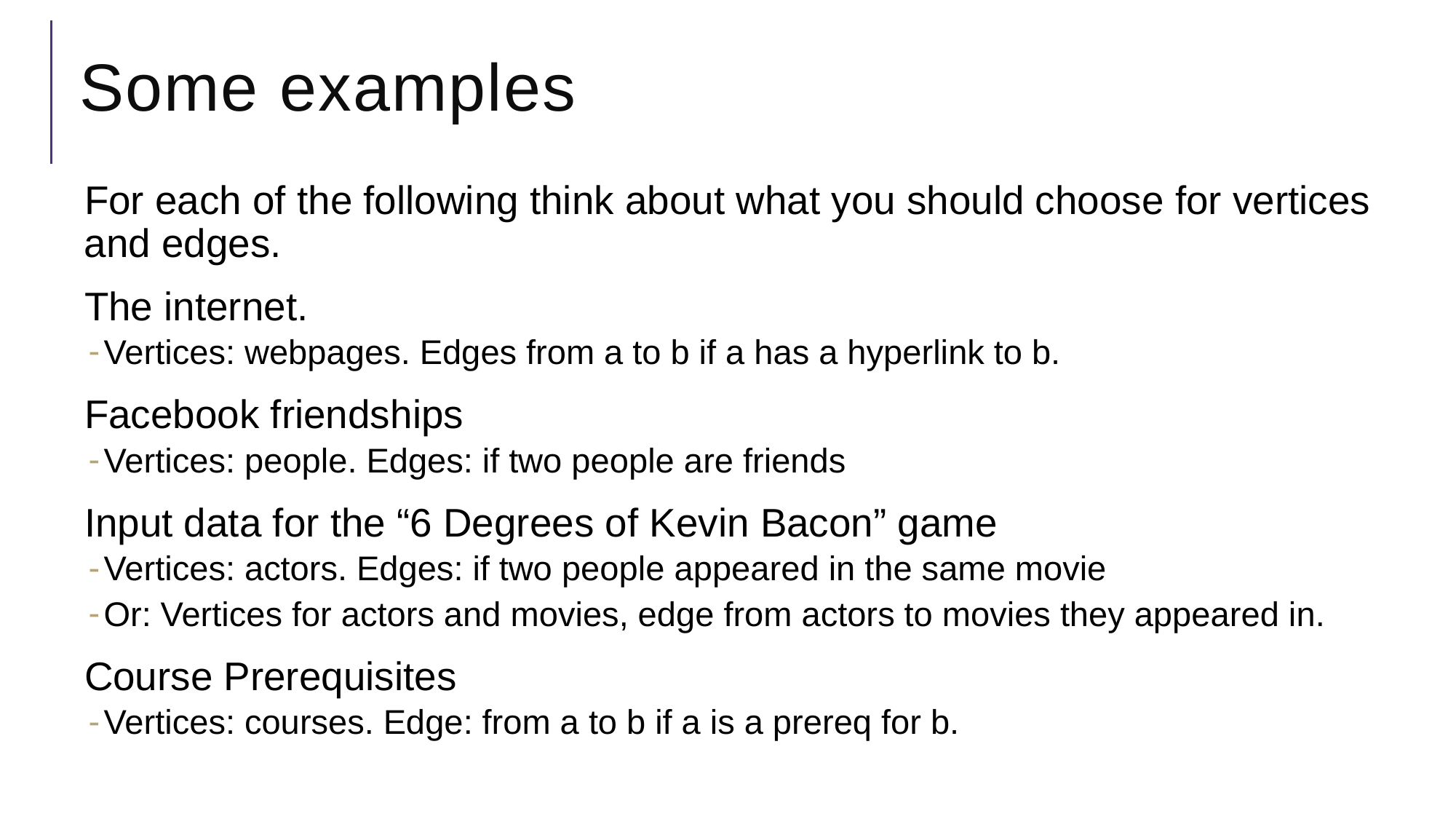

# Some examples
For each of the following think about what you should choose for vertices and edges.
The internet.
Vertices: webpages. Edges from a to b if a has a hyperlink to b.
Facebook friendships
Vertices: people. Edges: if two people are friends
Input data for the “6 Degrees of Kevin Bacon” game
Vertices: actors. Edges: if two people appeared in the same movie
Or: Vertices for actors and movies, edge from actors to movies they appeared in.
Course Prerequisites
Vertices: courses. Edge: from a to b if a is a prereq for b.